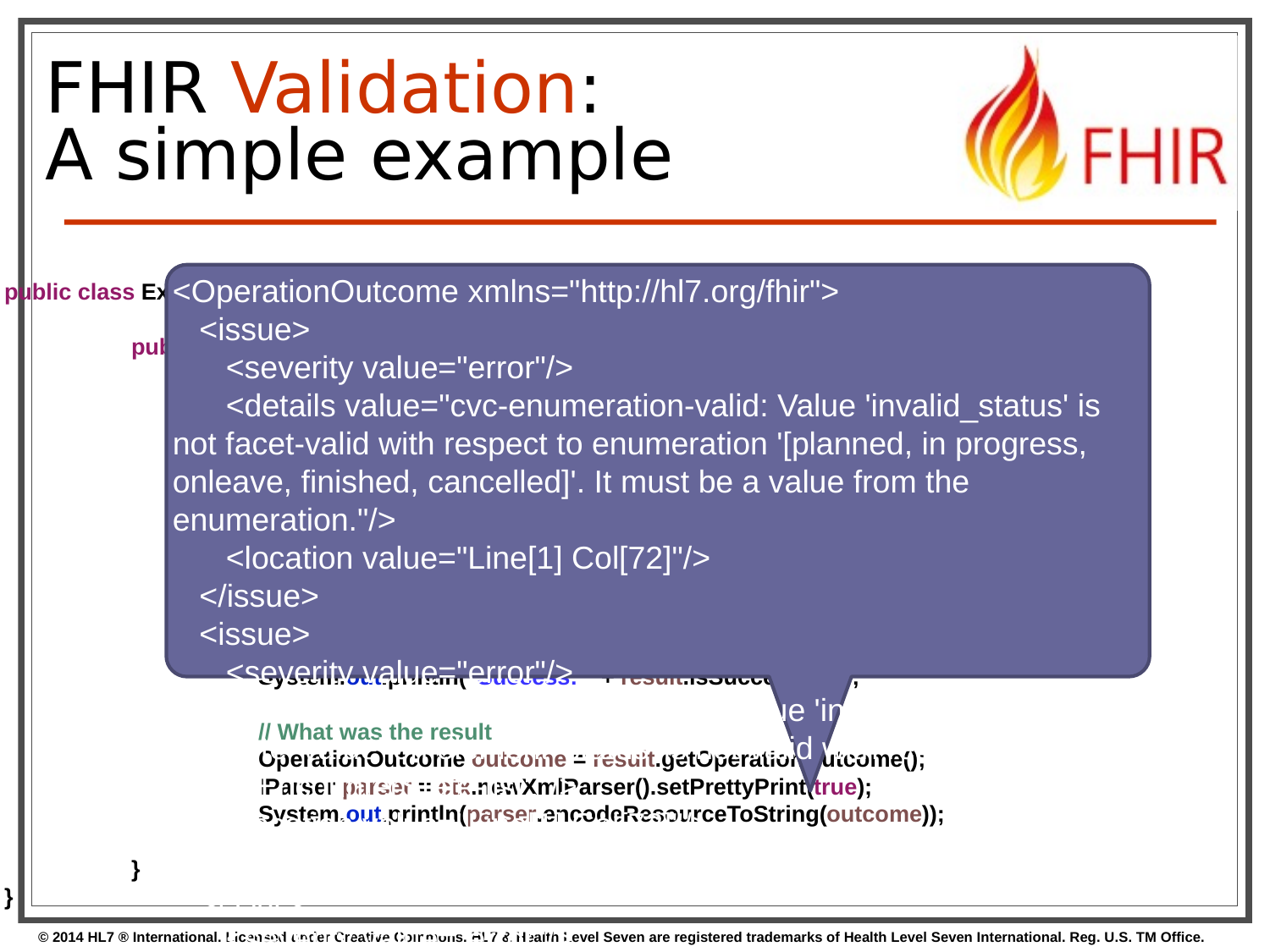

# FHIR Validation:
A simple example
<OperationOutcome xmlns="http://hl7.org/fhir">
   <issue>
      <severity value="error"/>
      <details value="cvc-enumeration-valid: Value 'invalid_status' is not facet-valid with respect to enumeration '[planned, in progress, onleave, finished, cancelled]'. It must be a value from the enumeration."/>
      <location value="Line[1] Col[72]"/>
   </issue>
   <issue>
      <severity value="error"/>
      <details value="cvc-attribute.3: The value 'invalid_status' of attribute 'value' on element 'status' is not valid with respect to its type, 'EncounterState-list'."/>
      <location value="Line[1] Col[72]"/>
   </issue>
   <issue>
      <severity value="error"/>
      <details value="cvc-complex-type.2.4.b: The content of element 'Encounter' is not complete. One of '{&quot;http://hl7.org/fhir&quot;:class}' is expected."/>
      <location value="Line[1] Col[84]"/>
   </issue>
</OperationOutcome>
public class Example08_ValidateResource {

	public static void main(String[] args) {

		// Create an encounter with an invalid status and no class
		Encounter enc = new Encounter();
		enc.getStatus().setValueAsString("invalid_status");

		// Create a new validator
		FhirContext ctx = new FhirContext();
		FhirValidator validator = ctx.newValidator();

		// Did we succeed?
		ValidationResult result = validator.validateWithResult(enc);
		System.out.println("Success: " + result.isSuccessful());

		// What was the result
		OperationOutcome outcome = result.getOperationOutcome();
		IParser parser = ctx.newXmlParser().setPrettyPrint(true);
		System.out.println(parser.encodeResourceToString(outcome));

	}
}
49